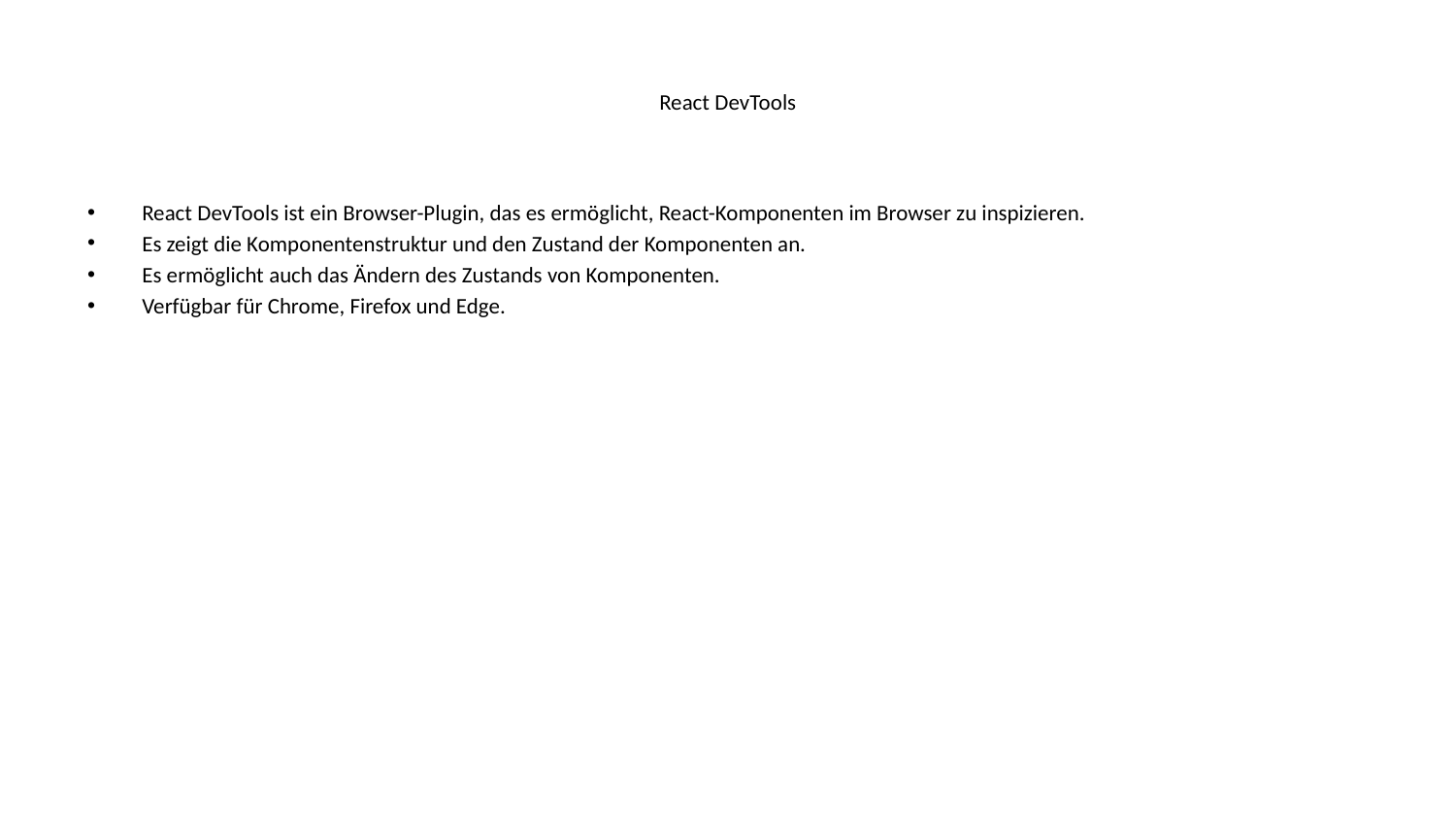

# React DevTools
React DevTools ist ein Browser-Plugin, das es ermöglicht, React-Komponenten im Browser zu inspizieren.
Es zeigt die Komponentenstruktur und den Zustand der Komponenten an.
Es ermöglicht auch das Ändern des Zustands von Komponenten.
Verfügbar für Chrome, Firefox und Edge.